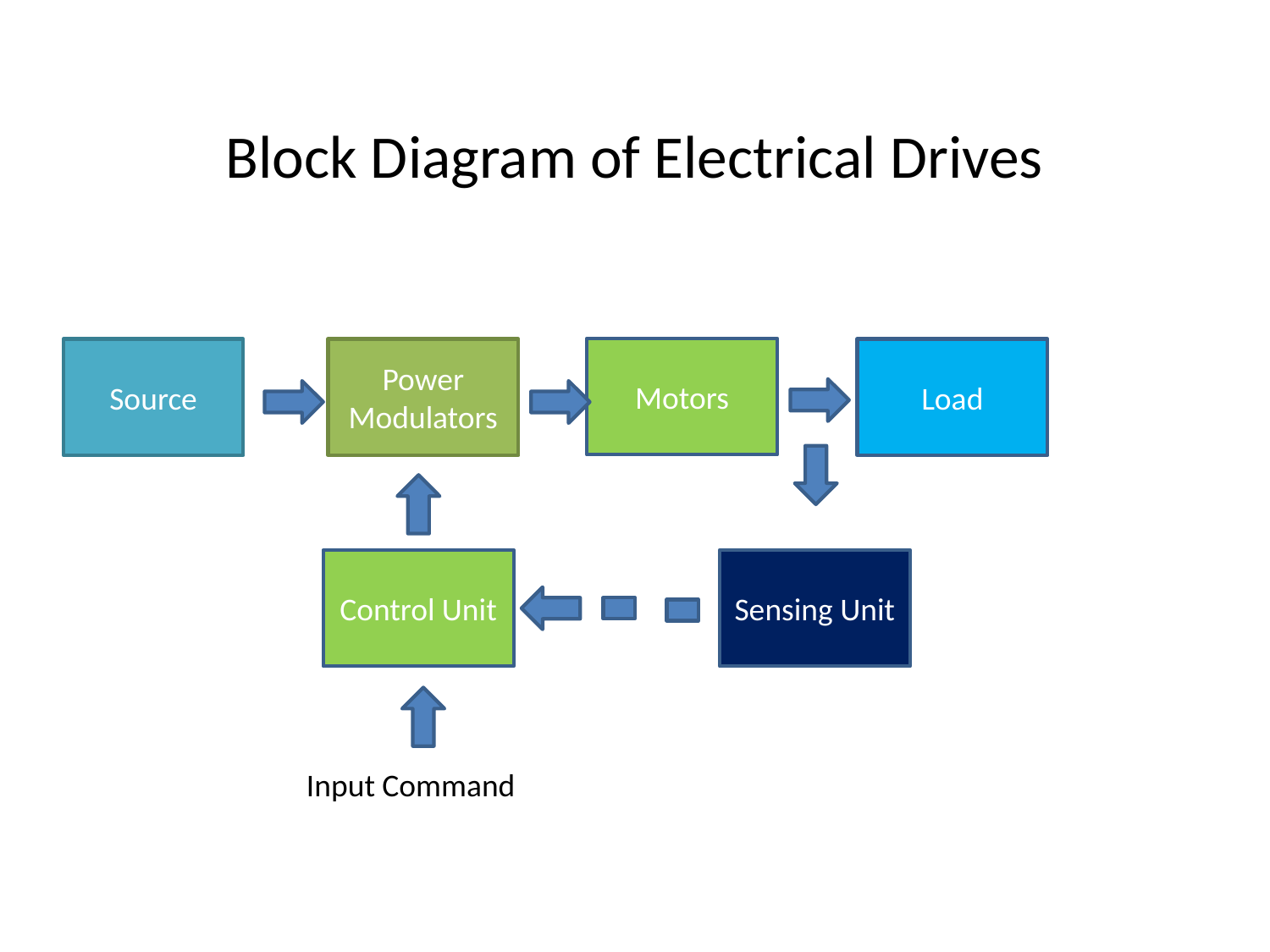

# Block Diagram of Electrical Drives

Motors
Source
Power Modulators
Load

Control Unit
Sensing Unit

Input Command